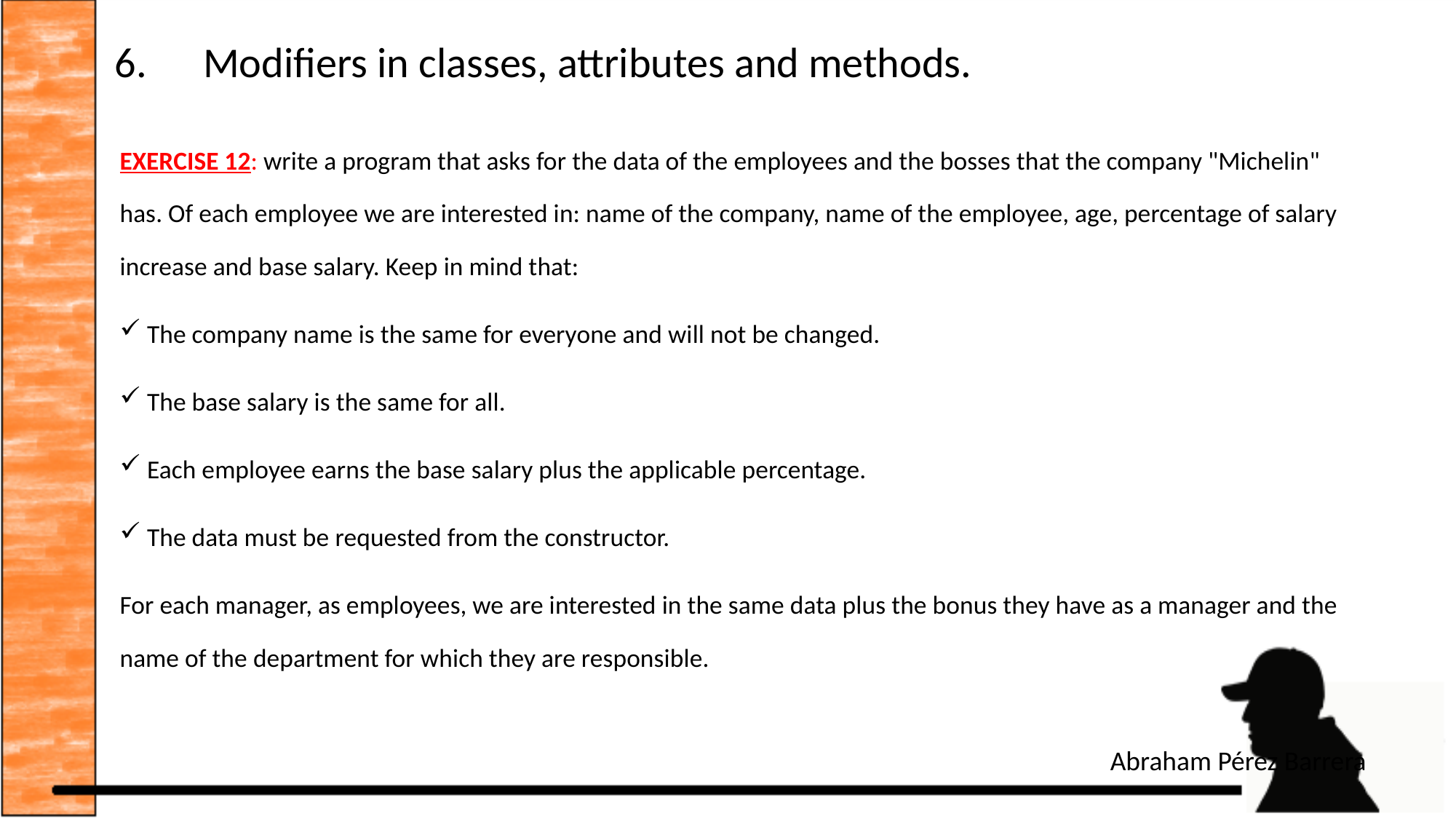

# Modifiers in classes, attributes and methods.
EXERCISE 12: write a program that asks for the data of the employees and the bosses that the company "Michelin" has. Of each employee we are interested in: name of the company, name of the employee, age, percentage of salary increase and base salary. Keep in mind that:
The company name is the same for everyone and will not be changed.
The base salary is the same for all.
Each employee earns the base salary plus the applicable percentage.
The data must be requested from the constructor.
For each manager, as employees, we are interested in the same data plus the bonus they have as a manager and the name of the department for which they are responsible.